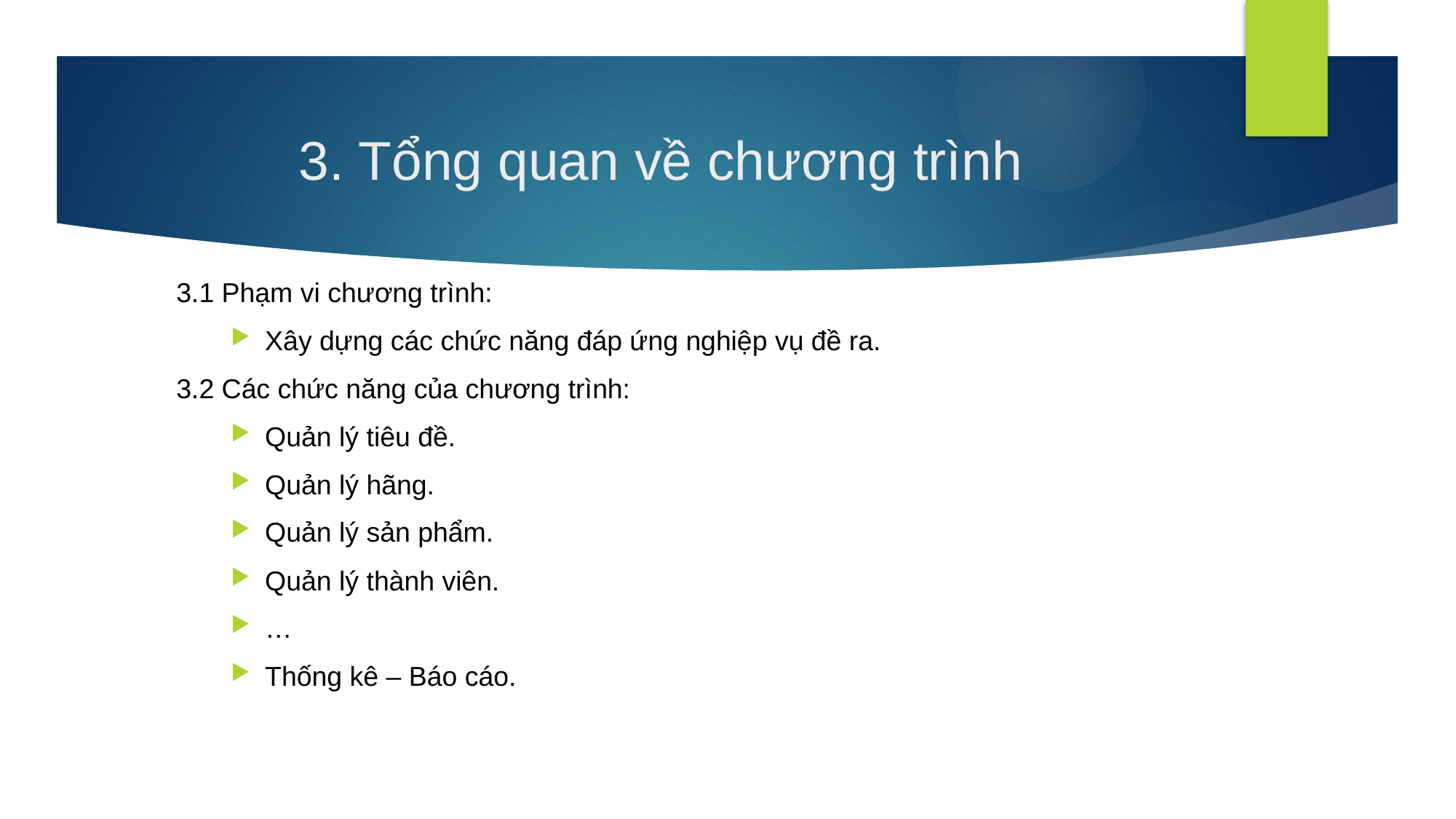

# 3. Tổng quan về chương trình
3.1 Phạm vi chương trình:
Xây dựng các chức năng đáp ứng nghiệp vụ đề ra.
3.2 Các chức năng của chương trình:
Quản lý tiêu đề.
Quản lý hãng.
Quản lý sản phẩm.
Quản lý thành viên.
…
Thống kê – Báo cáo.